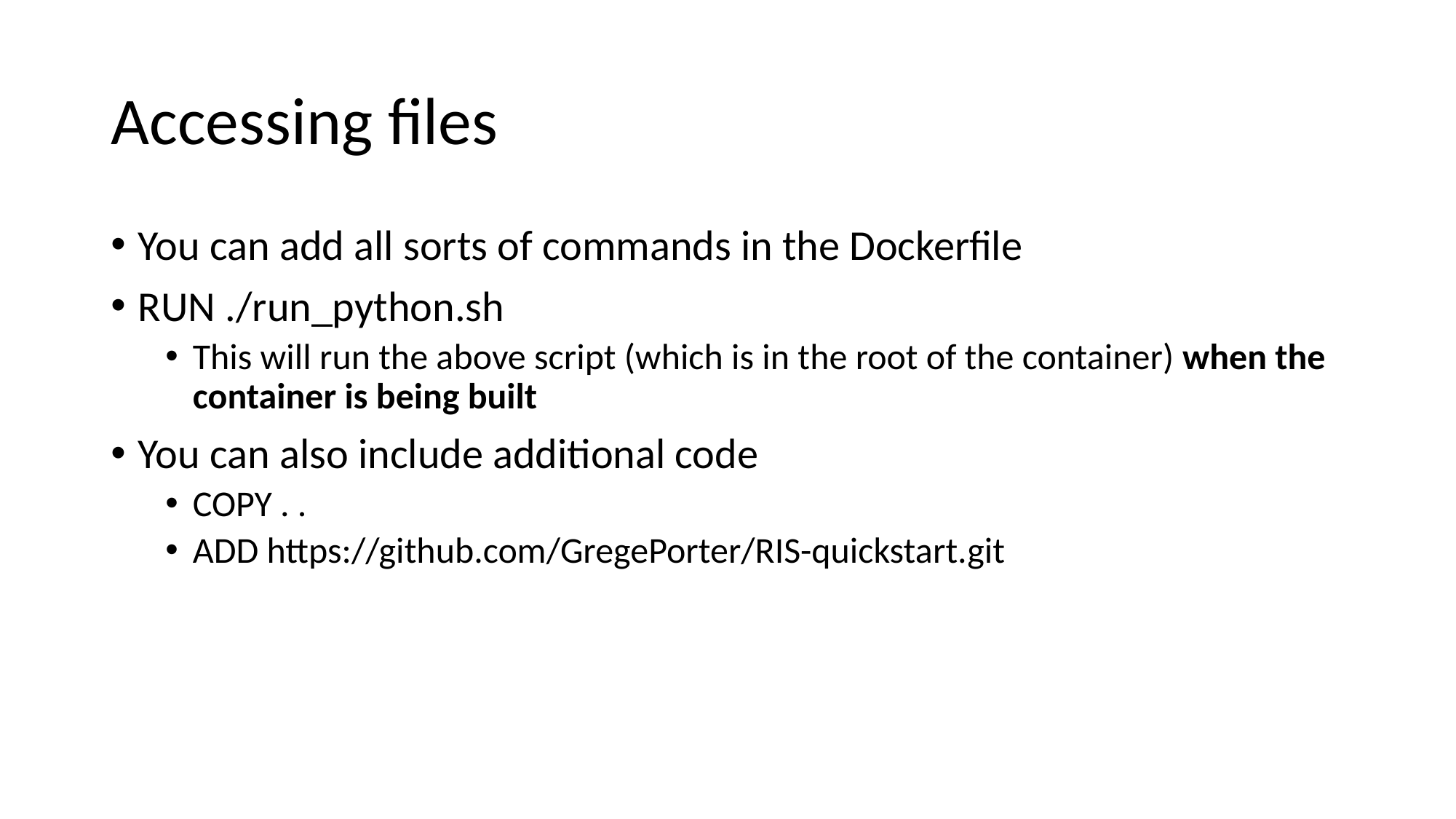

# Accessing files
You can add all sorts of commands in the Dockerfile
RUN ./run_python.sh
This will run the above script (which is in the root of the container) when the container is being built
You can also include additional code
COPY . .
ADD https://github.com/GregePorter/RIS-quickstart.git